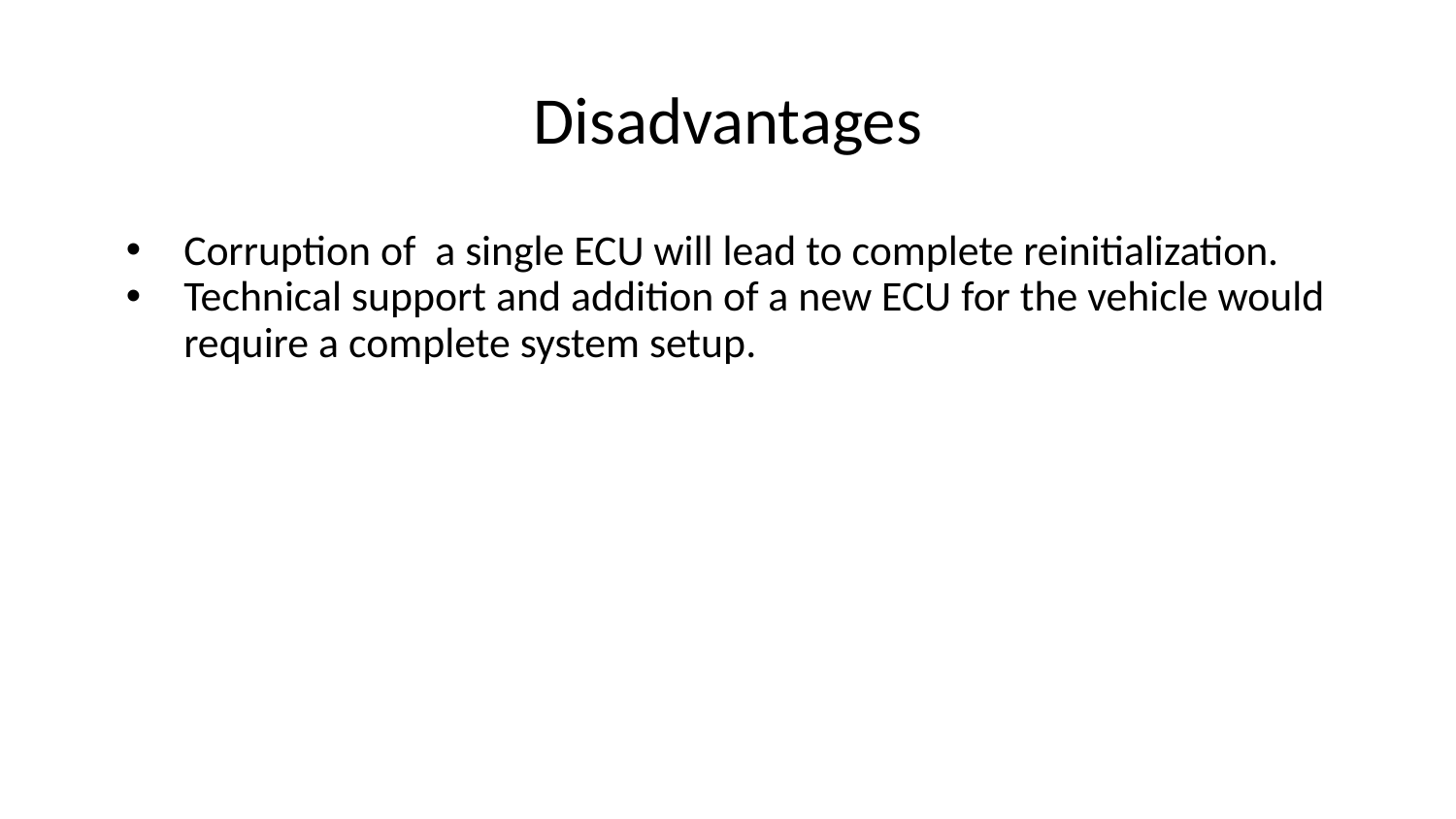

# Disadvantages
Corruption of  a single ECU will lead to complete reinitialization.
Technical support and addition of a new ECU for the vehicle would require a complete system setup.